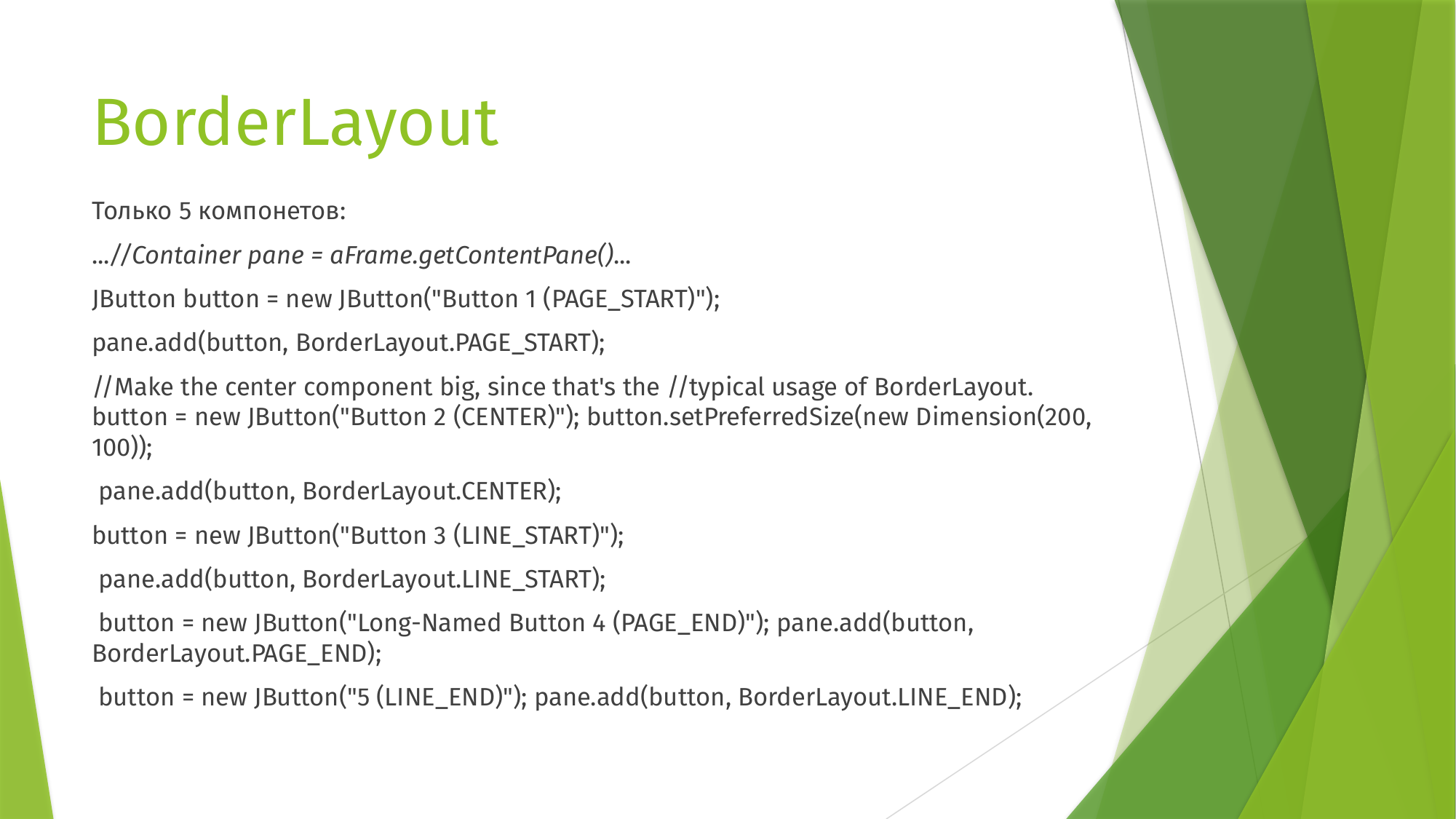

# BorderLayout
Только 5 компонетов:
...//Container pane = aFrame.getContentPane()...
JButton button = new JButton("Button 1 (PAGE_START)");
pane.add(button, BorderLayout.PAGE_START);
//Make the center component big, since that's the //typical usage of BorderLayout. button = new JButton("Button 2 (CENTER)"); button.setPreferredSize(new Dimension(200, 100));
 pane.add(button, BorderLayout.CENTER);
button = new JButton("Button 3 (LINE_START)");
 pane.add(button, BorderLayout.LINE_START);
 button = new JButton("Long-Named Button 4 (PAGE_END)"); pane.add(button, BorderLayout.PAGE_END);
 button = new JButton("5 (LINE_END)"); pane.add(button, BorderLayout.LINE_END);